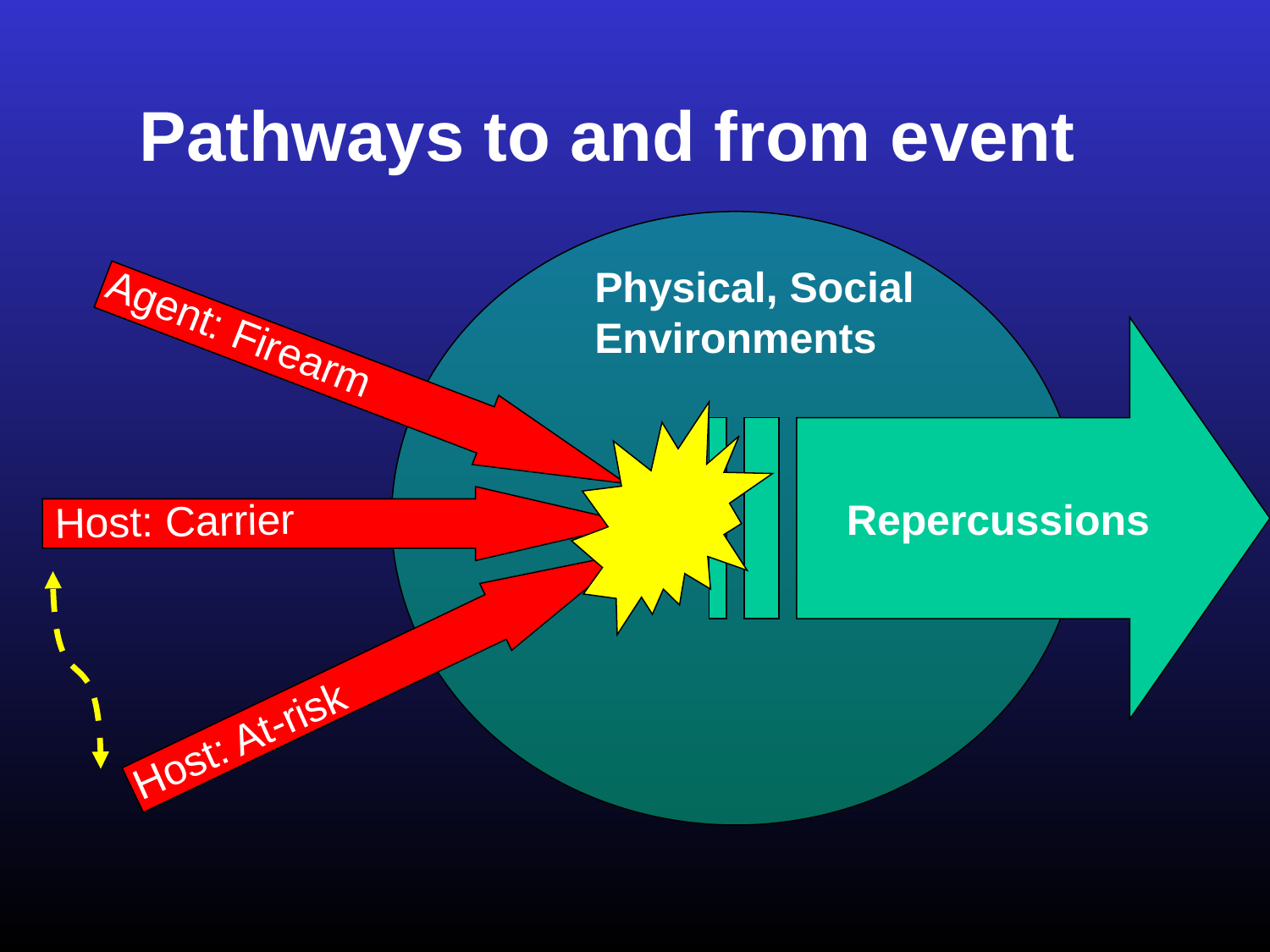

Pathways to and from event

Physical, Social Environments
Agent: Firearm
Repercussions

Host: Carrier

Host: At-risk